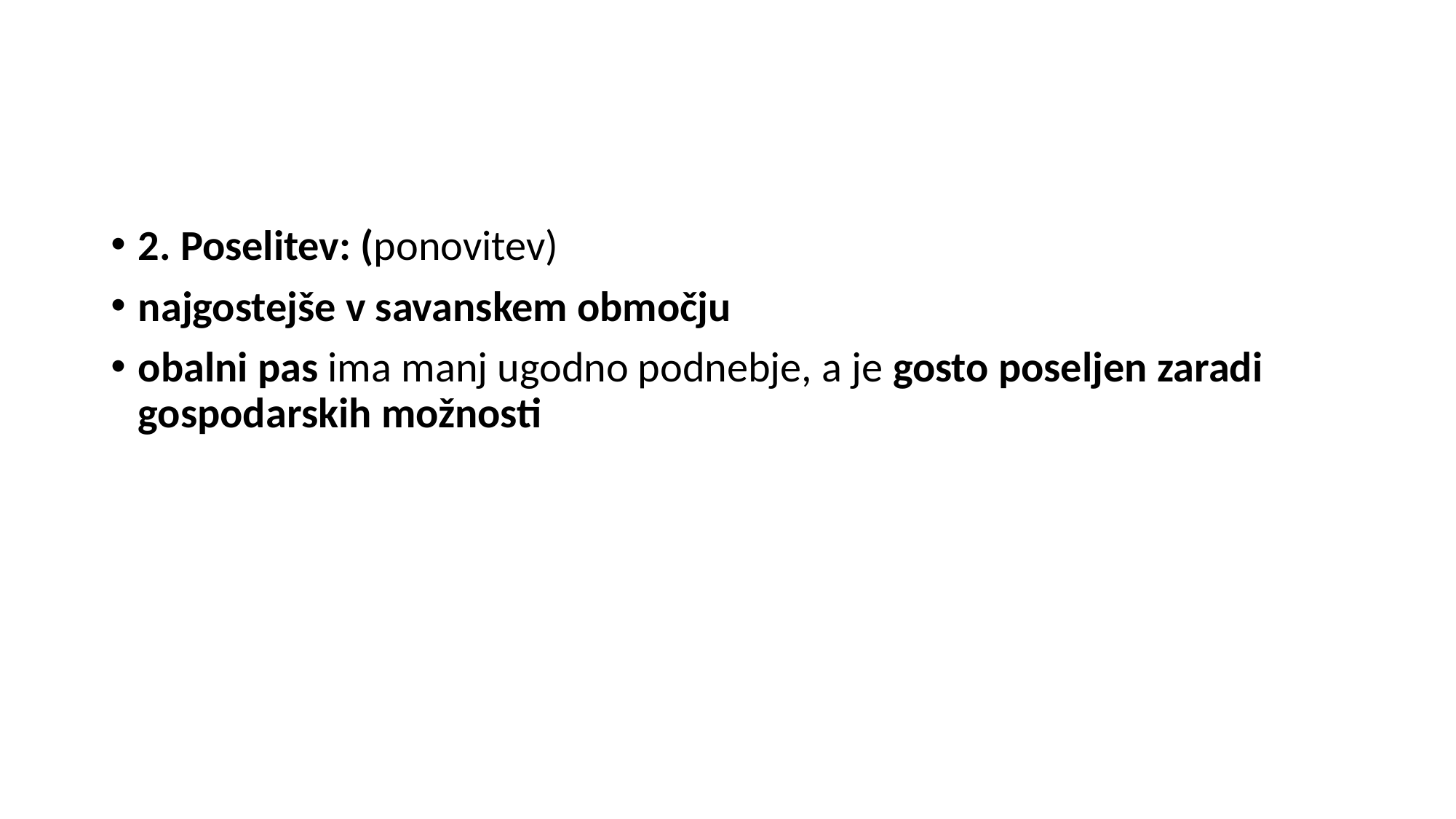

#
2. Poselitev: (ponovitev)
najgostejše v savanskem območju
obalni pas ima manj ugodno podnebje, a je gosto poseljen zaradi gospodarskih možnosti